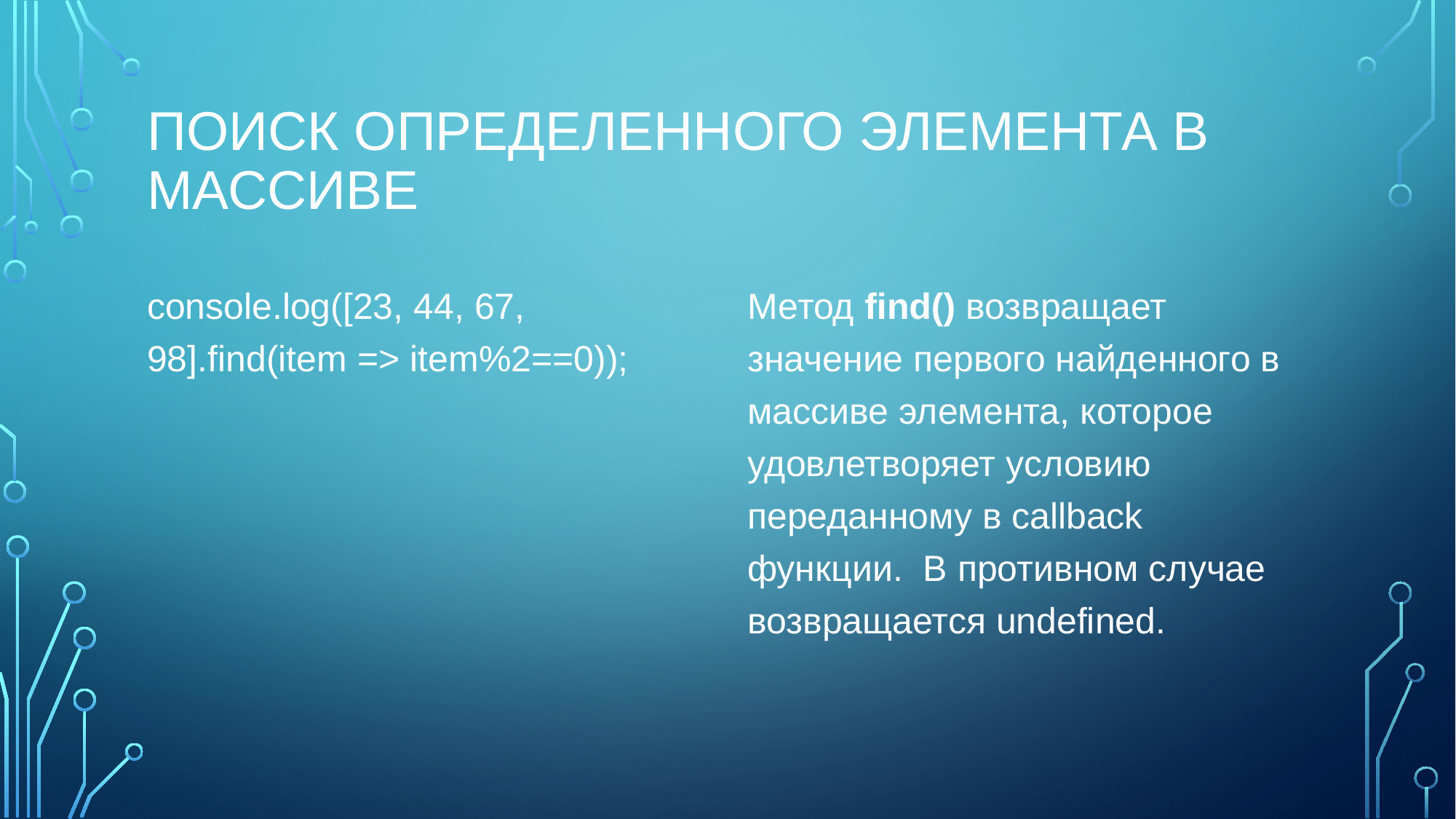

# Поиск определенного элемента в массиве
console.log([23, 44, 67, 98].find(item => item%2==0));
Метод find() возвращает значение первого найденного в массиве элемента, которое удовлетворяет условию переданному в callback функции.  В противном случае возвращается undefined.